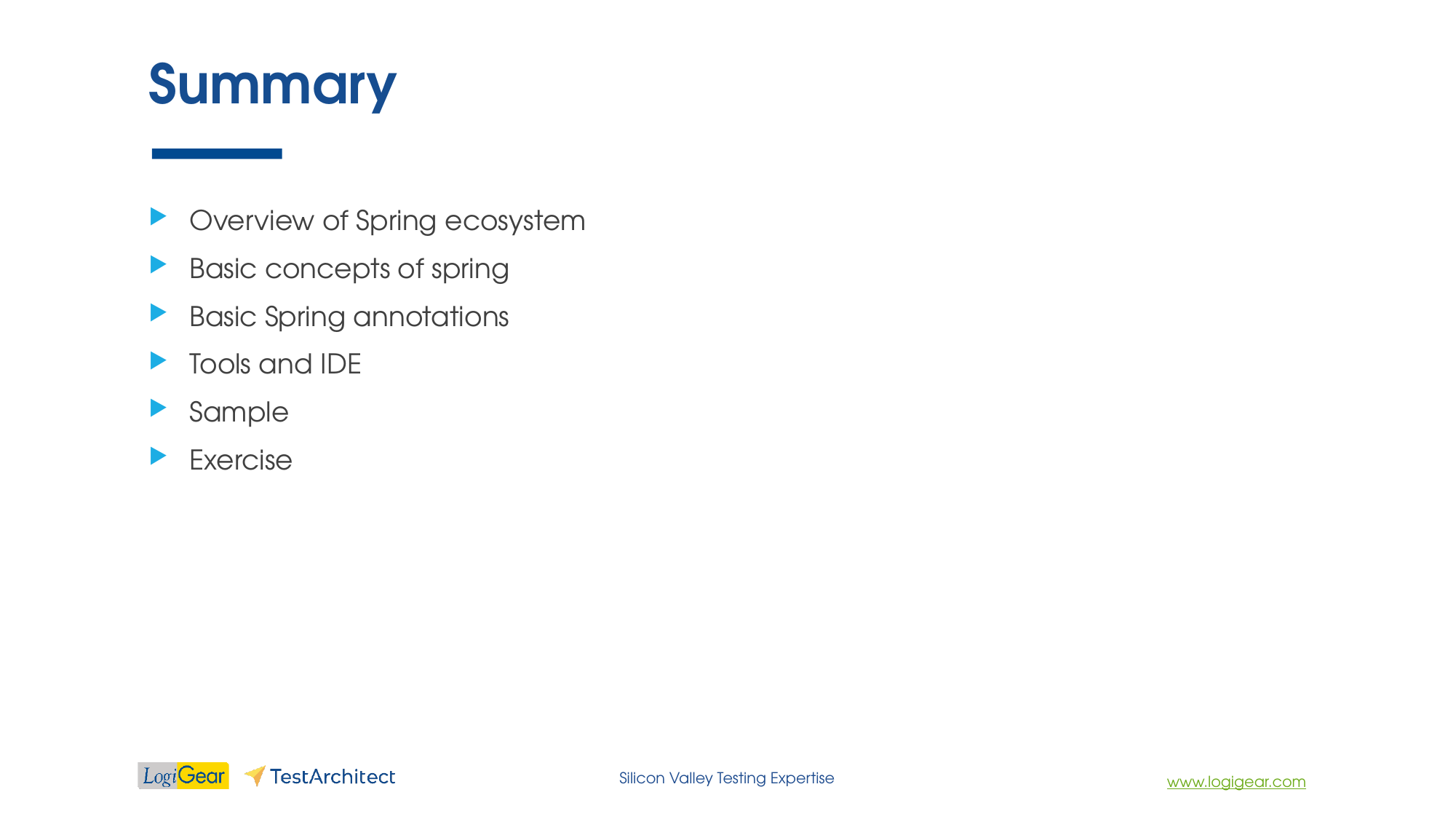

# Summary
Overview of Spring ecosystem
Basic concepts of spring
Basic Spring annotations
Tools and IDE
Sample
Exercise